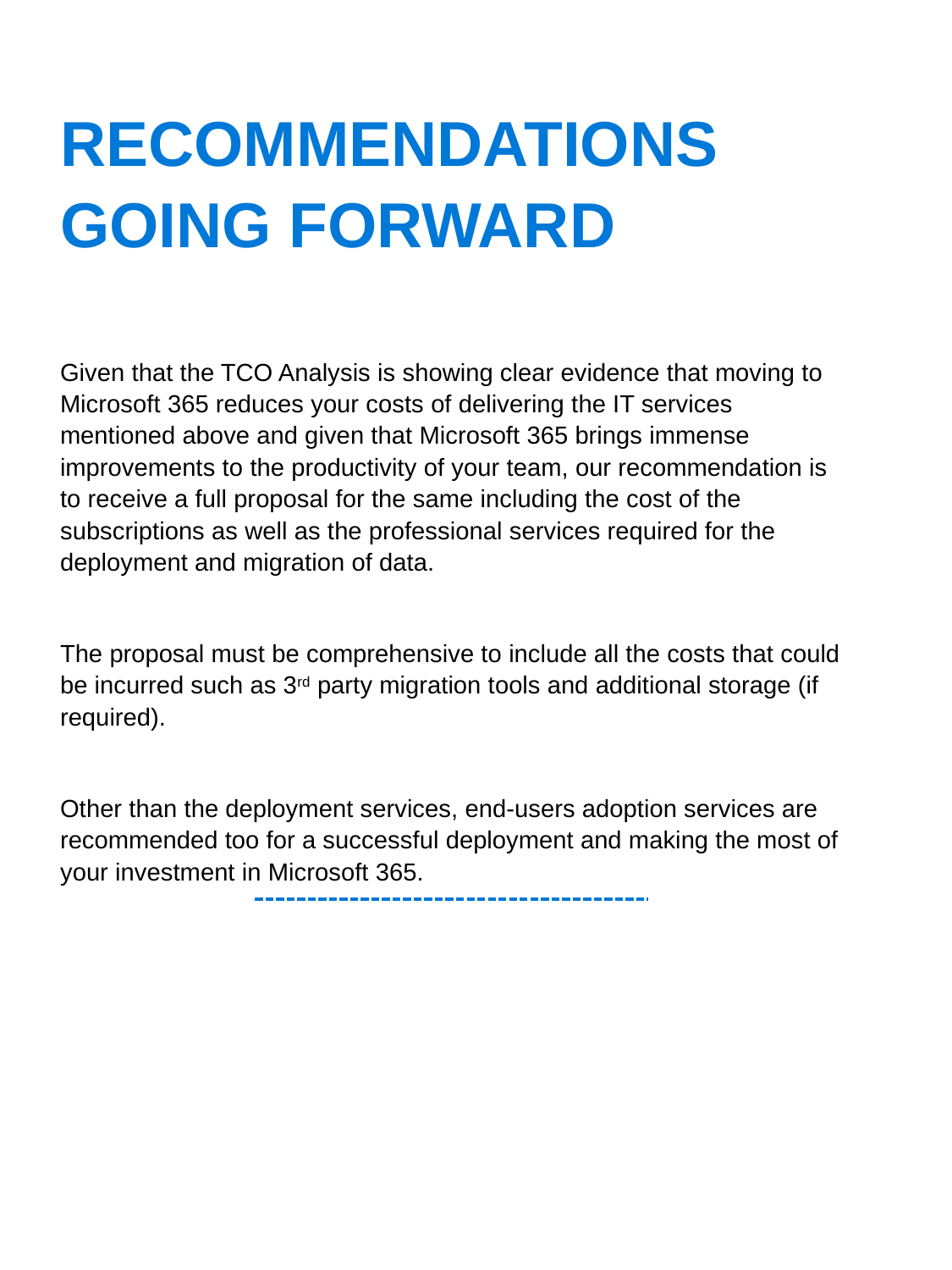

RECOMMENDATIONS GOING FORWARD

Given that the TCO Analysis is showing clear evidence that moving to Microsoft 365 reduces your costs of delivering the IT services mentioned above and given that Microsoft 365 brings immense improvements to the productivity of your team, our recommendation is to receive a full proposal for the same including the cost of the subscriptions as well as the professional services required for the deployment and migration of data.

The proposal must be comprehensive to include all the costs that could be incurred such as 3rd party migration tools and additional storage (if required).

Other than the deployment services, end-users adoption services are recommended too for a successful deployment and making the most of your investment in Microsoft 365.